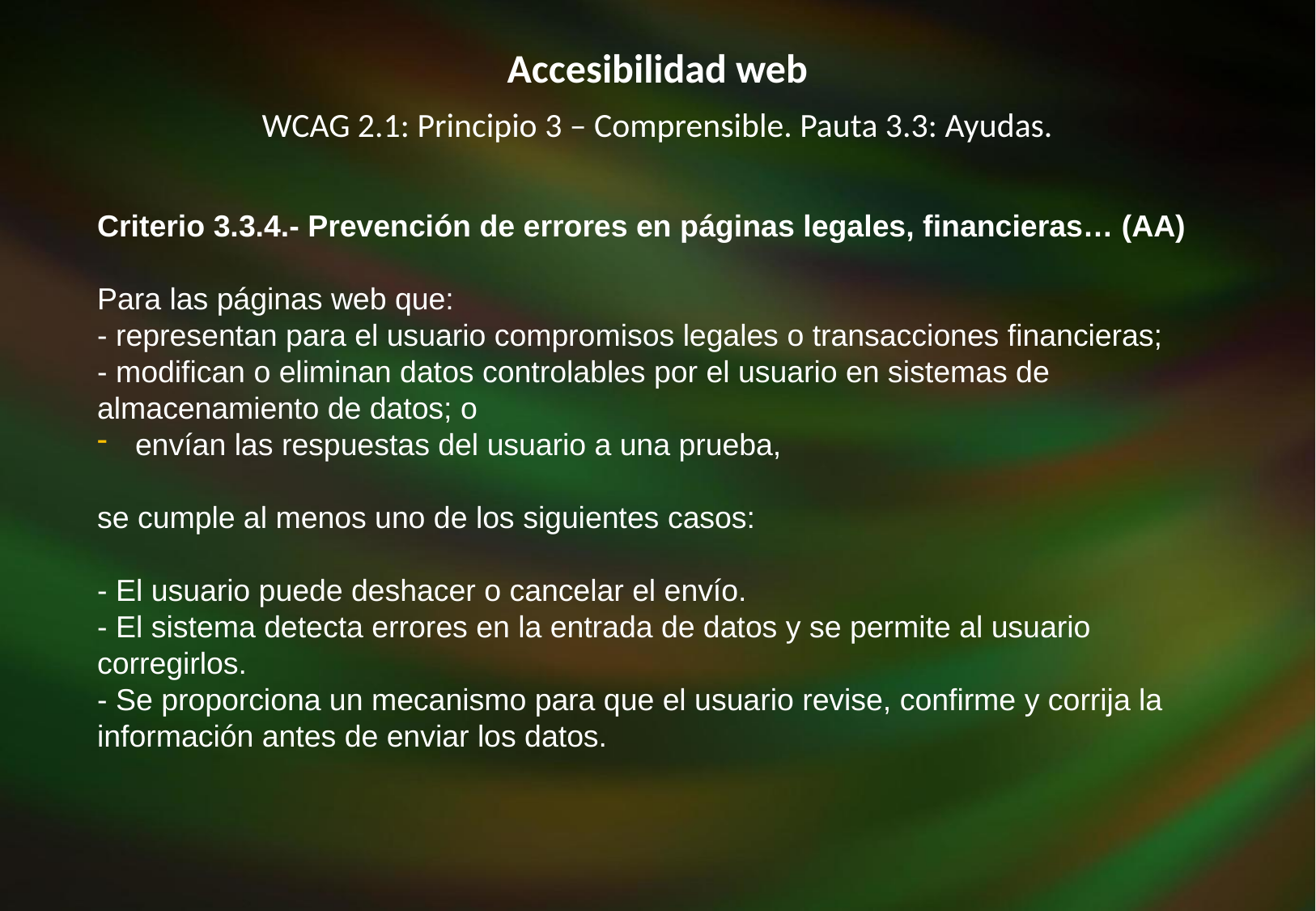

Accesibilidad web
WCAG 2.1: Principio 3 – Comprensible. Pauta 3.3: Ayudas.
Criterio 3.3.4.- Prevención de errores en páginas legales, financieras… (AA)

Para las páginas web que:
- representan para el usuario compromisos legales o transacciones financieras;
- modifican o eliminan datos controlables por el usuario en sistemas de almacenamiento de datos; o
envían las respuestas del usuario a una prueba,

se cumple al menos uno de los siguientes casos:

- El usuario puede deshacer o cancelar el envío.
- El sistema detecta errores en la entrada de datos y se permite al usuario corregirlos.
- Se proporciona un mecanismo para que el usuario revise, confirme y corrija la
información antes de enviar los datos.